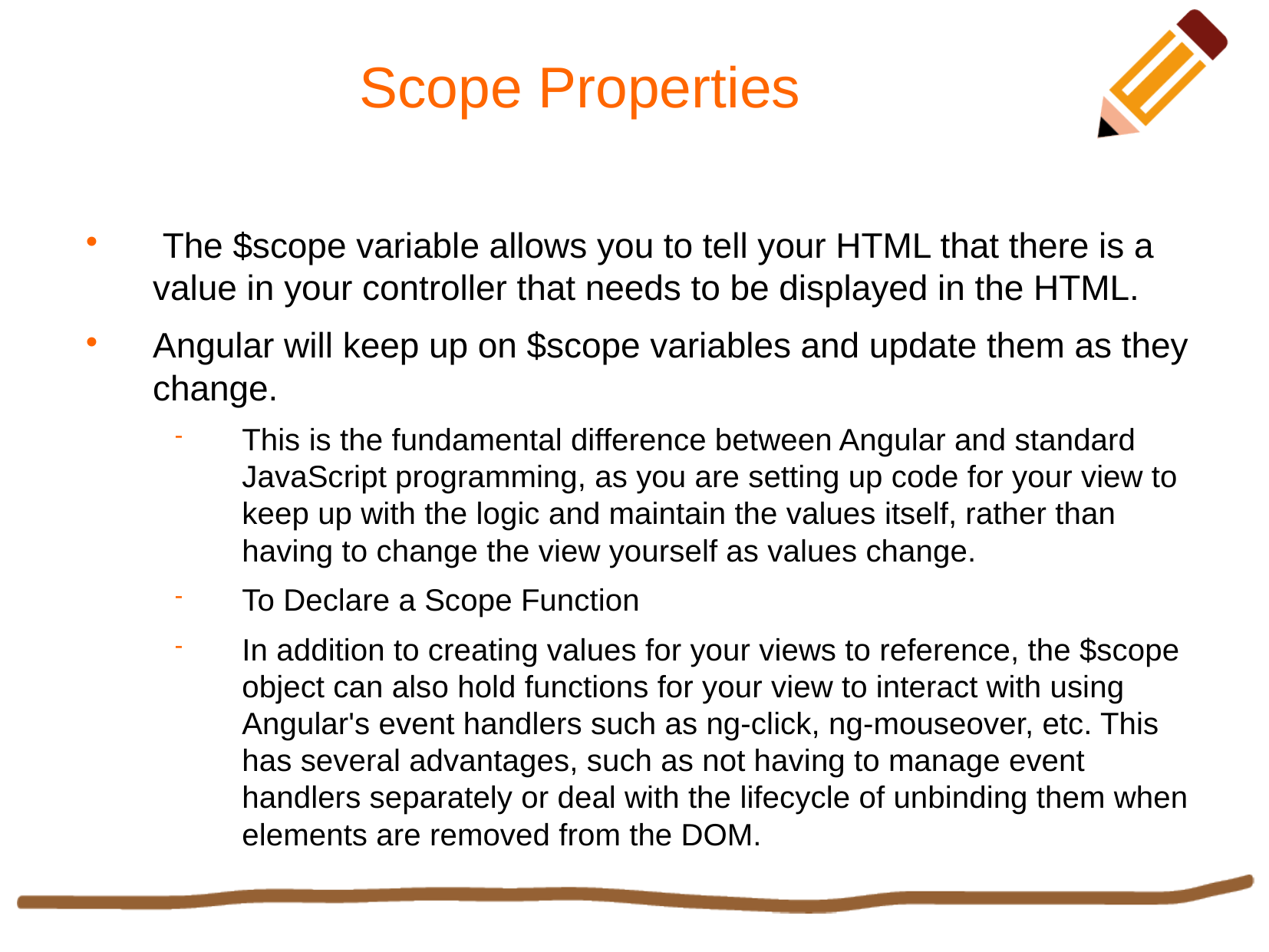

Scope Properties
 The $scope variable allows you to tell your HTML that there is a value in your controller that needs to be displayed in the HTML.
Angular will keep up on $scope variables and update them as they change.
This is the fundamental difference between Angular and standard JavaScript programming, as you are setting up code for your view to keep up with the logic and maintain the values itself, rather than having to change the view yourself as values change.
To Declare a Scope Function
In addition to creating values for your views to reference, the $scope object can also hold functions for your view to interact with using Angular's event handlers such as ng-click, ng-mouseover, etc. This has several advantages, such as not having to manage event handlers separately or deal with the lifecycle of unbinding them when elements are removed from the DOM.